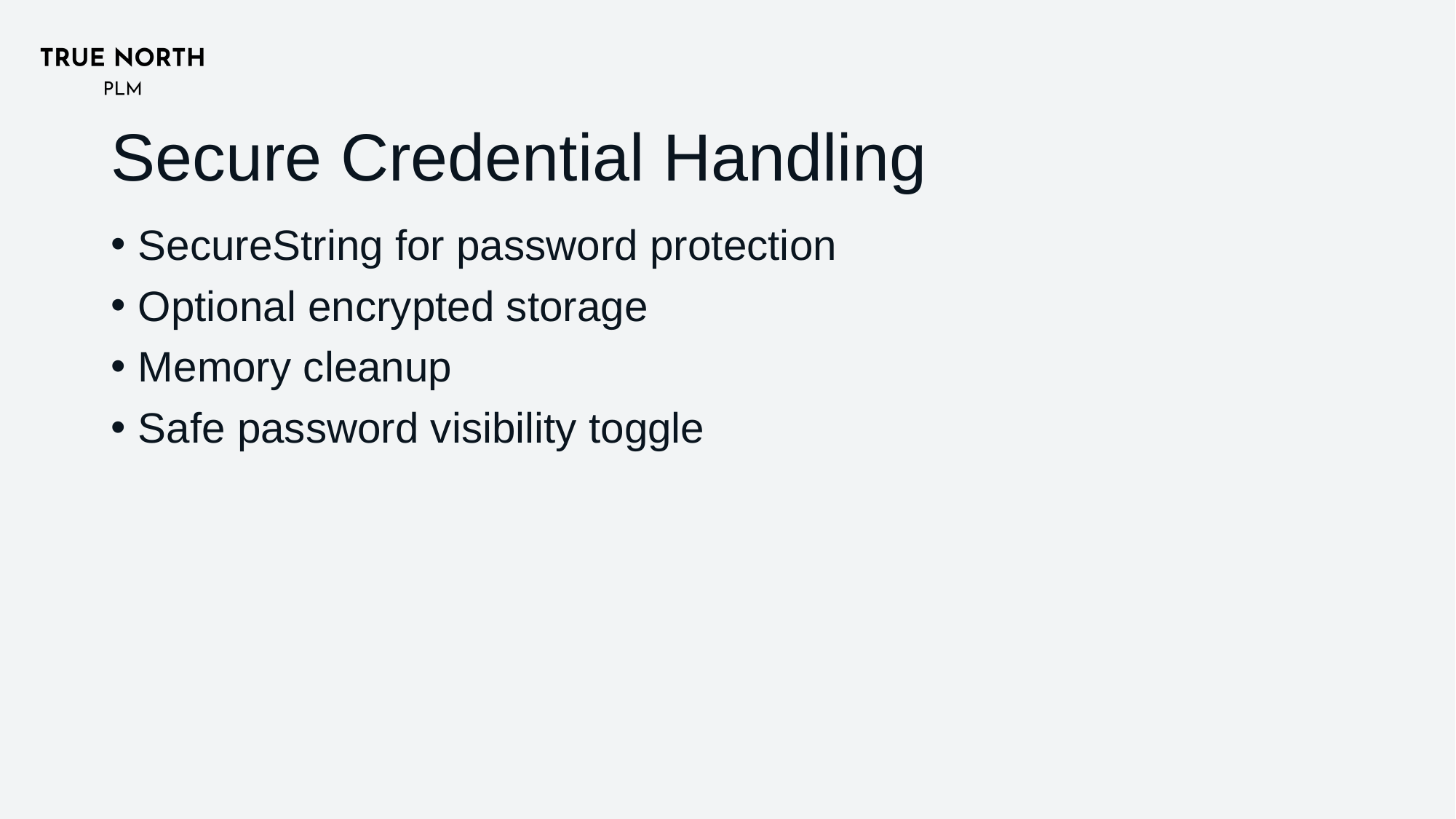

# Secure Credential Handling
SecureString for password protection
Optional encrypted storage
Memory cleanup
Safe password visibility toggle